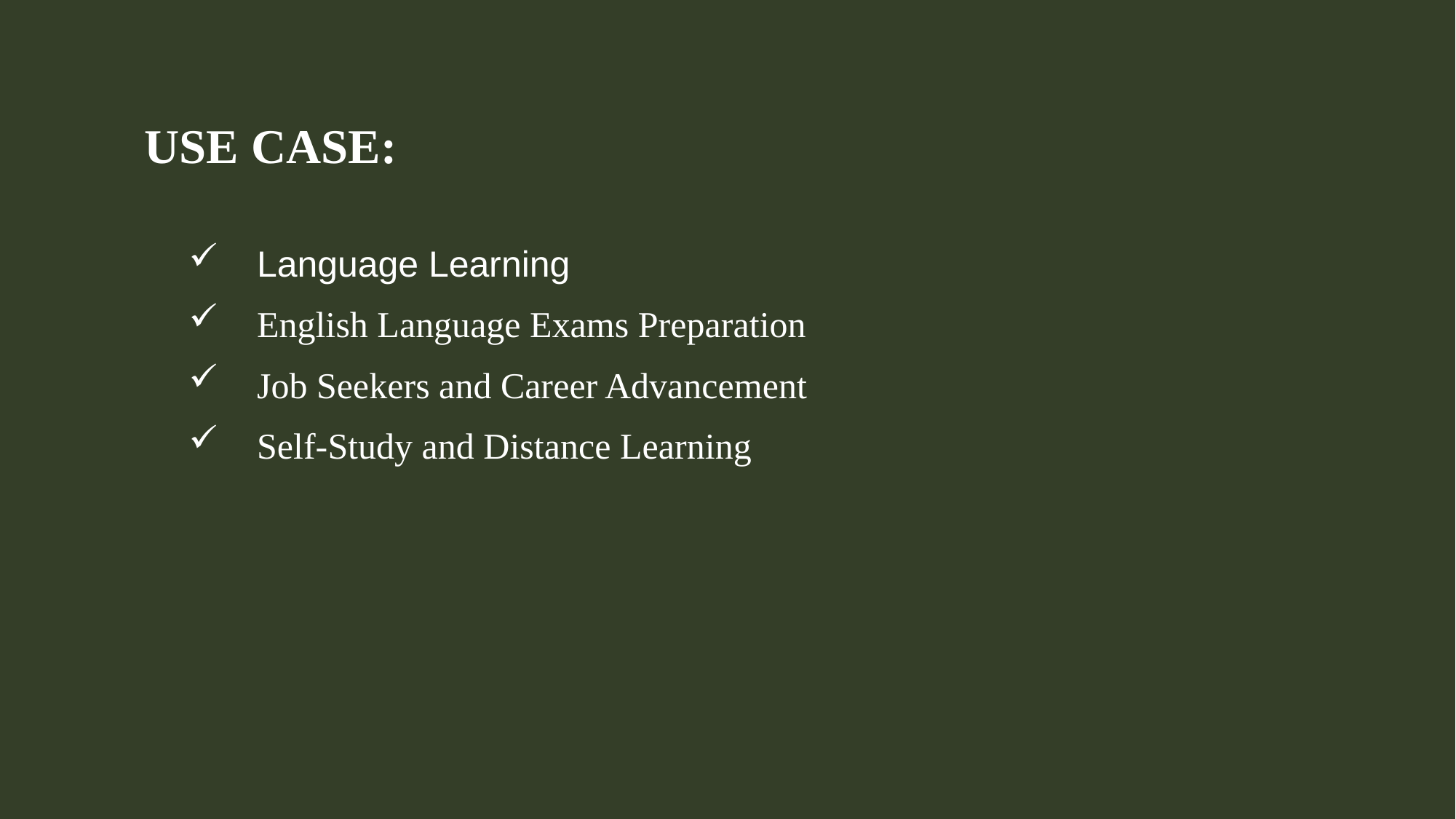

USE CASE:
Language Learning
English Language Exams Preparation
Job Seekers and Career Advancement
Self-Study and Distance Learning